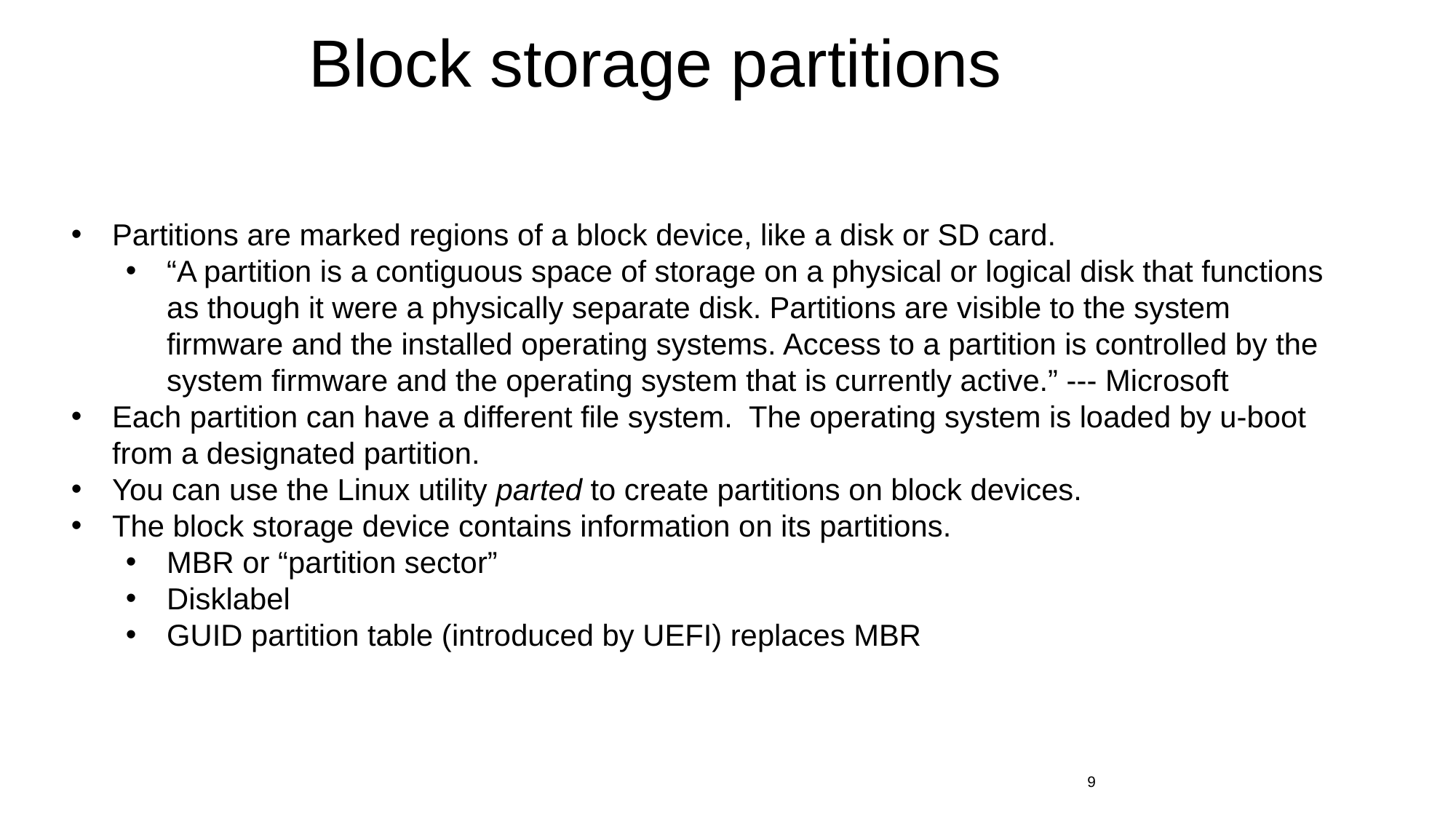

# Block storage partitions
Partitions are marked regions of a block device, like a disk or SD card.
“A partition is a contiguous space of storage on a physical or logical disk that functions as though it were a physically separate disk. Partitions are visible to the system firmware and the installed operating systems. Access to a partition is controlled by the system firmware and the operating system that is currently active.” --- Microsoft
Each partition can have a different file system.  The operating system is loaded by u-boot from a designated partition.
You can use the Linux utility parted to create partitions on block devices.
The block storage device contains information on its partitions.
MBR or “partition sector”
Disklabel
GUID partition table (introduced by UEFI) replaces MBR

9